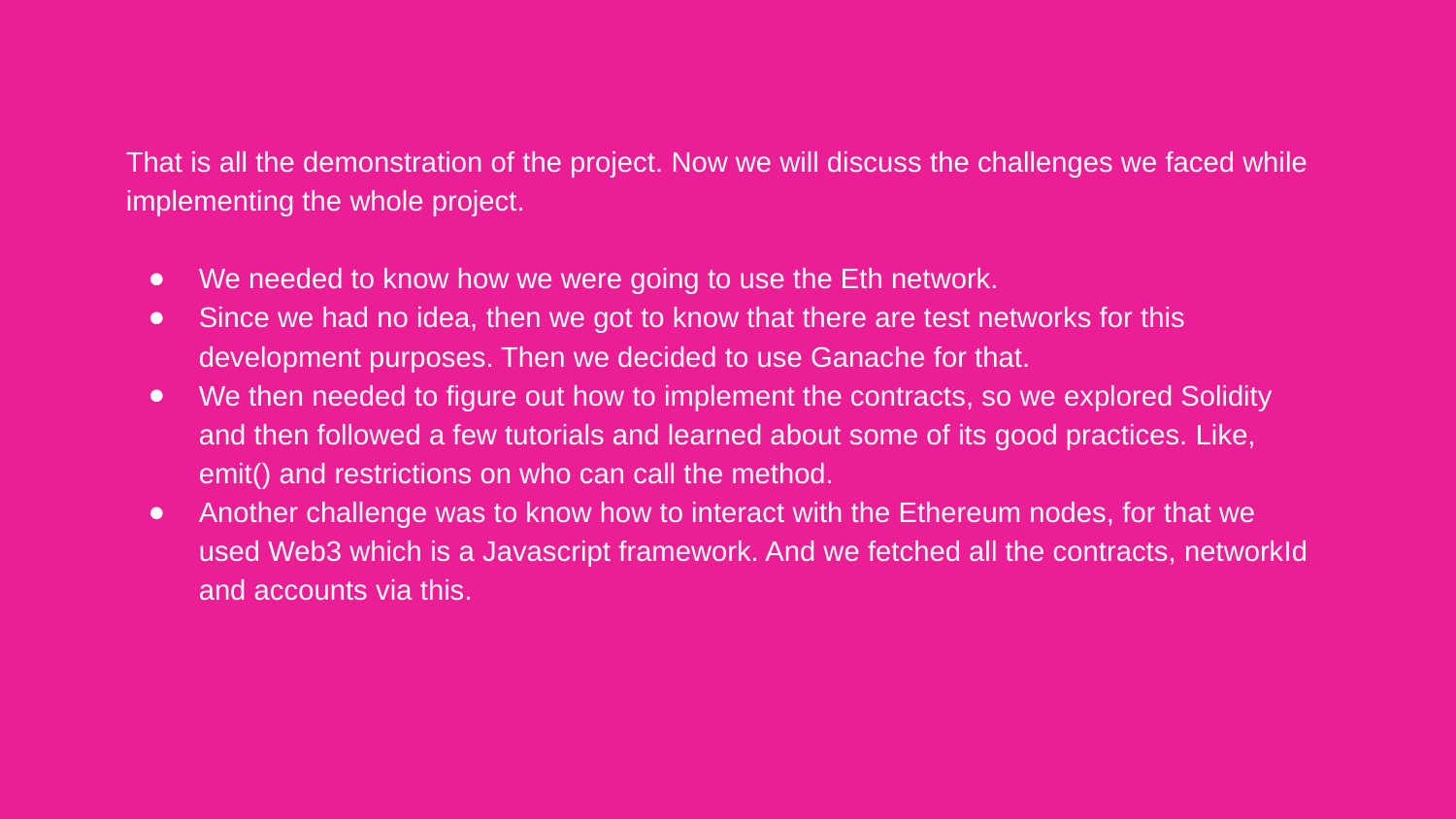

That is all the demonstration of the project. Now we will discuss the challenges we faced while implementing the whole project.

We needed to know how we were going to use the Eth network.
Since we had no idea, then we got to know that there are test networks for this development purposes. Then we decided to use Ganache for that.
We then needed to figure out how to implement the contracts, so we explored Solidity and then followed a few tutorials and learned about some of its good practices. Like, emit() and restrictions on who can call the method.
Another challenge was to know how to interact with the Ethereum nodes, for that we used Web3 which is a Javascript framework. And we fetched all the contracts, networkId and accounts via this.